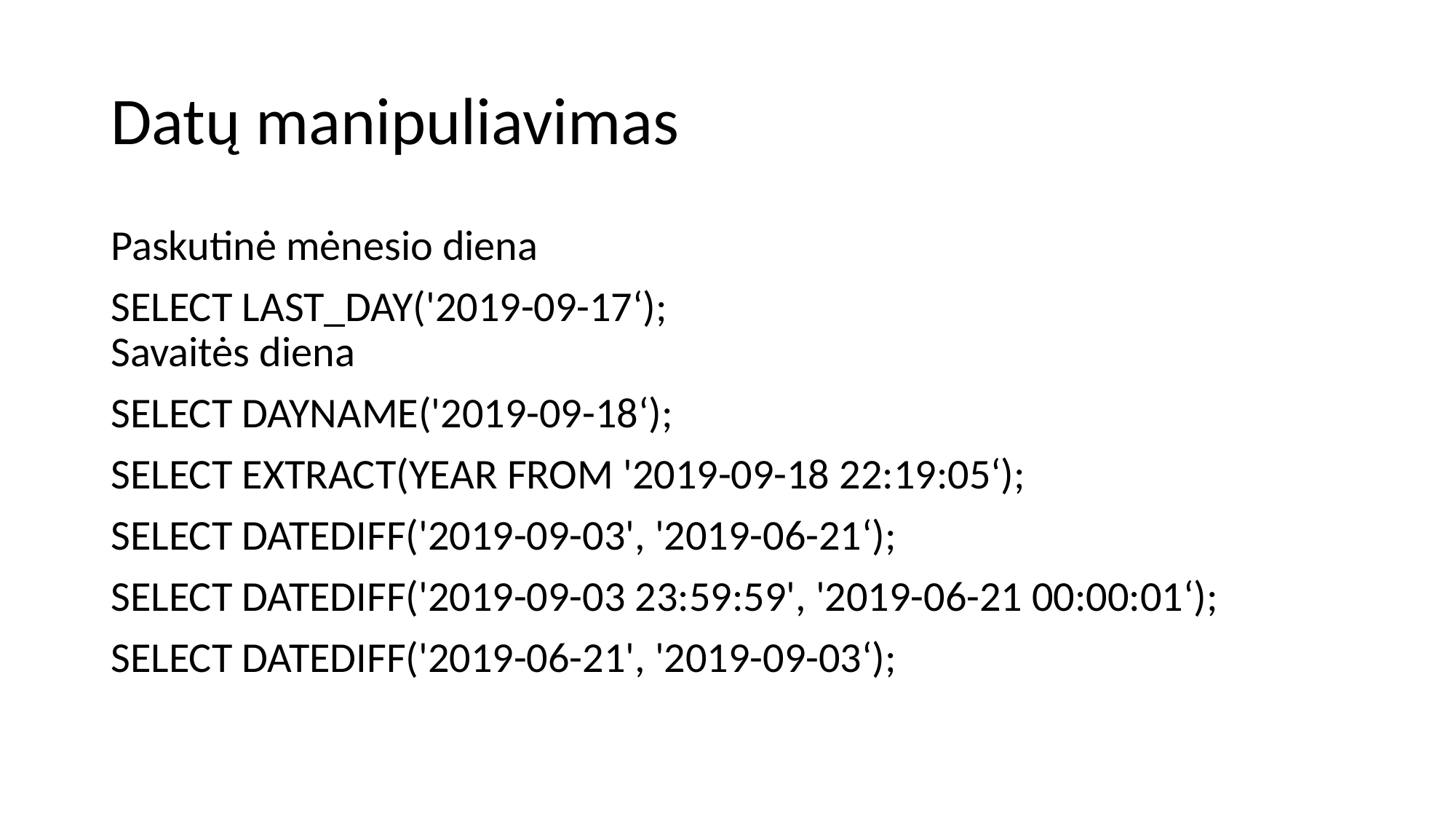

# Datų manipuliavimas
Paskutinė mėnesio diena
SELECT LAST_DAY('2019-09-17‘);
Savaitės diena
SELECT DAYNAME('2019-09-18‘);
SELECT EXTRACT(YEAR FROM '2019-09-18 22:19:05‘);
SELECT DATEDIFF('2019-09-03', '2019-06-21‘);
SELECT DATEDIFF('2019-09-03 23:59:59', '2019-06-21 00:00:01‘);
SELECT DATEDIFF('2019-06-21', '2019-09-03‘);